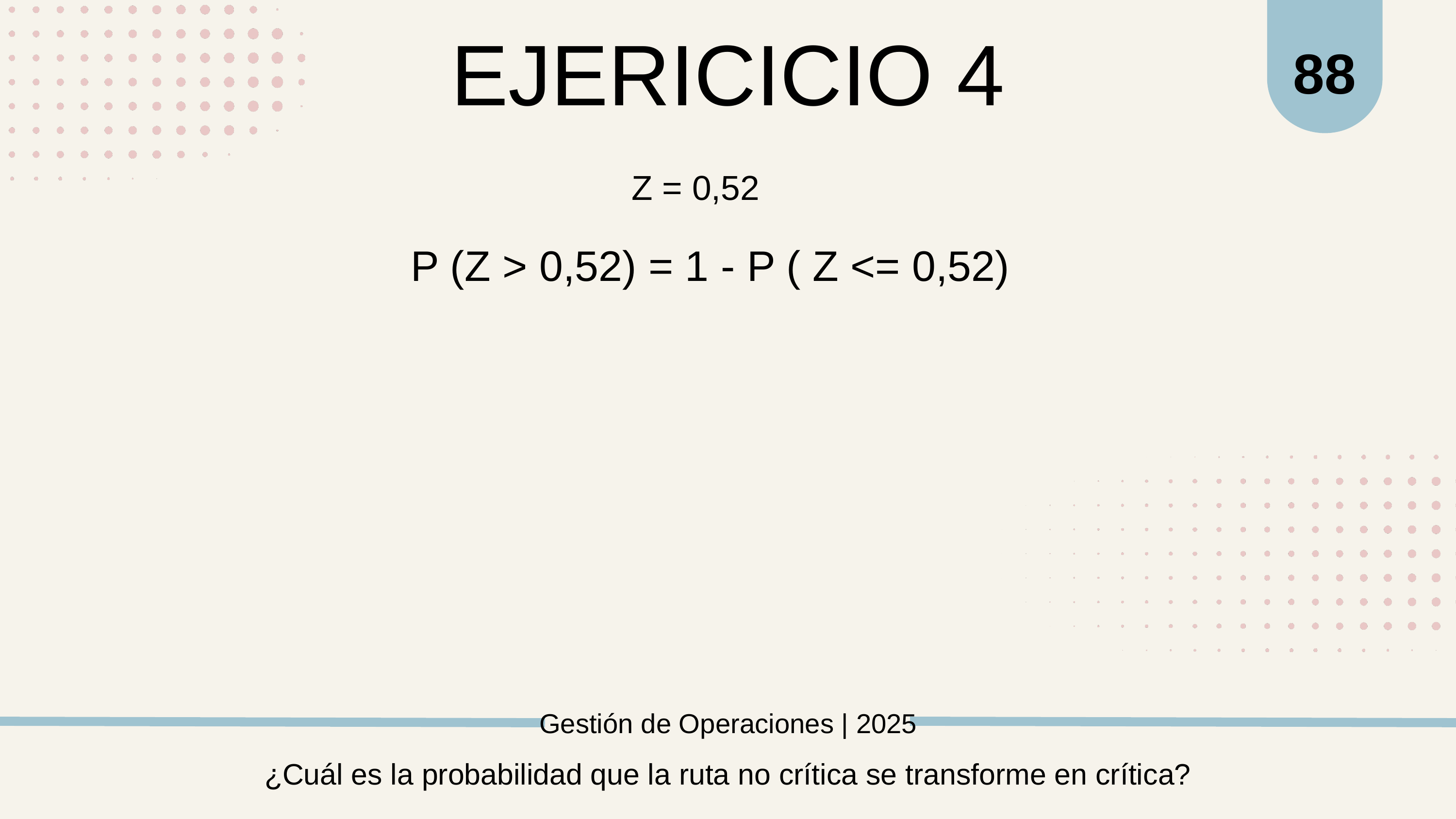

88

EJERICICIO 4
Z = 0,52
P (Z > 0,52) = 1 - P ( Z <= 0,52)

Gestión de Operaciones | 2025

¿Cuál es la probabilidad que la ruta no crítica se transforme en crítica?